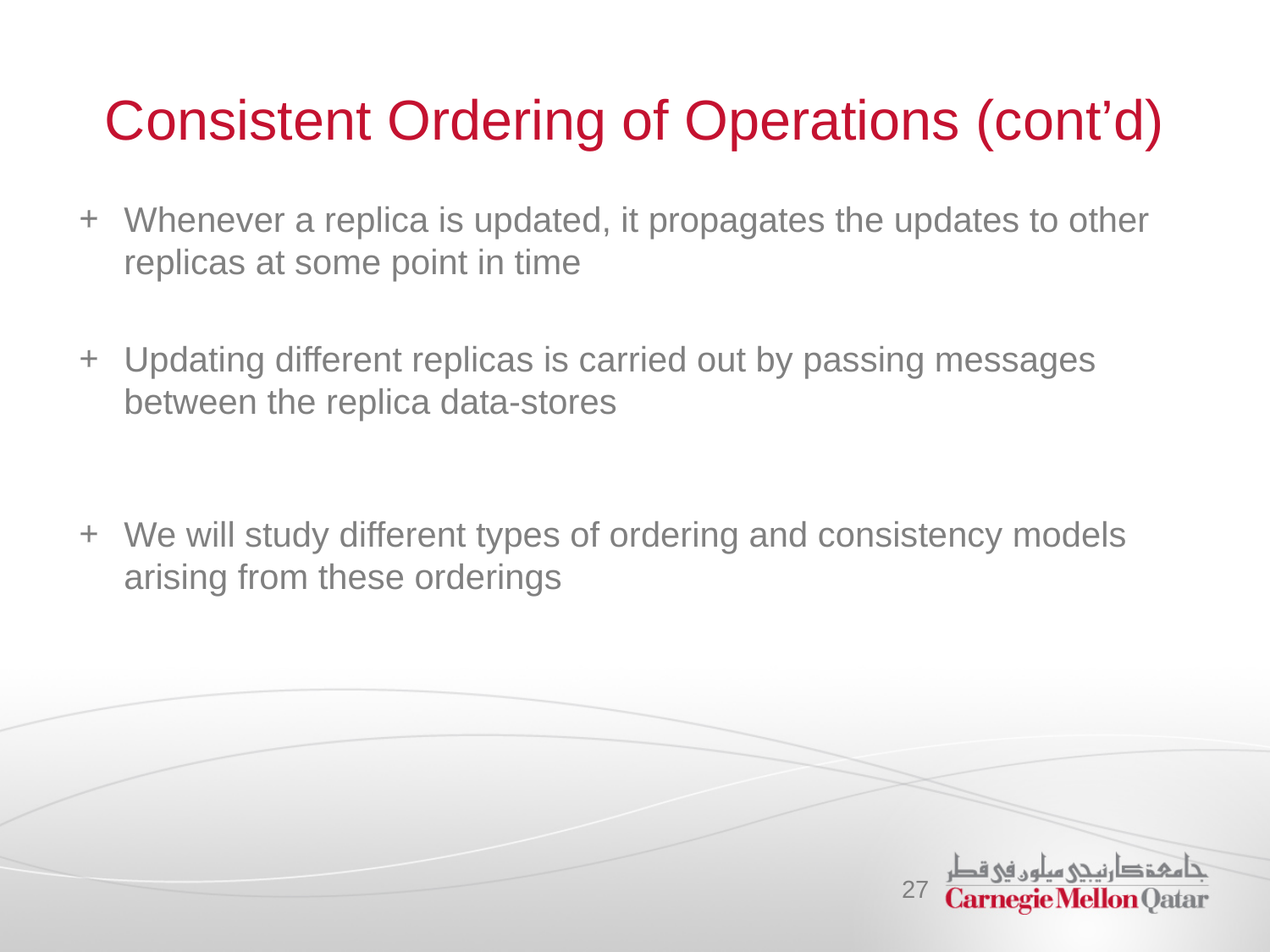

# Consistent Ordering of Operations (cont’d)
Whenever a replica is updated, it propagates the updates to other replicas at some point in time

Updating different replicas is carried out by passing messages between the replica data-stores

We will study different types of ordering and consistency models arising from these orderings
27